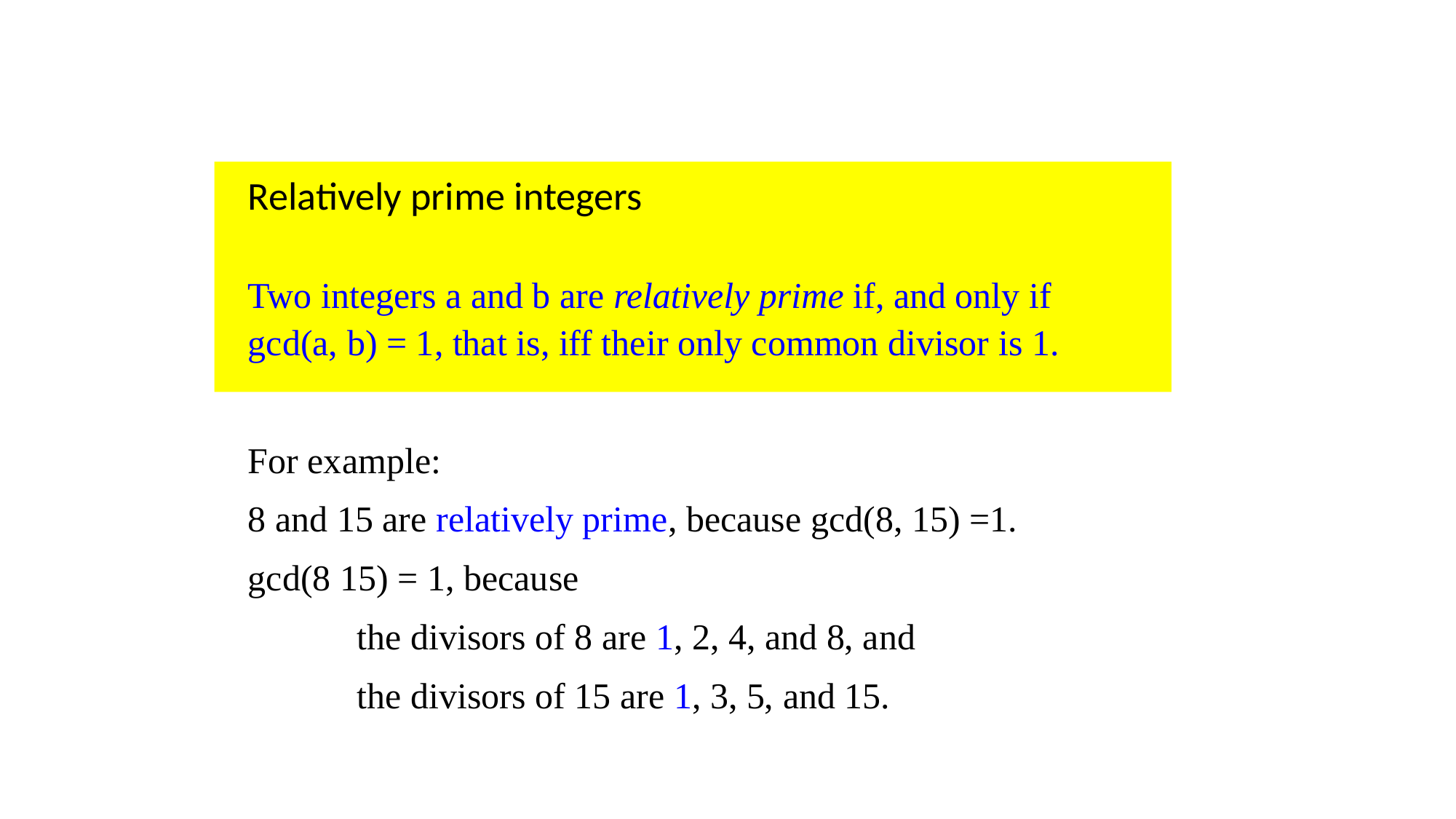

Relatively prime integers

Two integers a and b are relatively prime if, and only if gcd(a, b) = 1, that is, iff their only common divisor is 1.

For example:
8 and 15 are relatively prime, because gcd(8, 15) =1.
gcd(8 15) = 1, because
	the divisors of 8 are 1, 2, 4, and 8, and
	the divisors of 15 are 1, 3, 5, and 15.